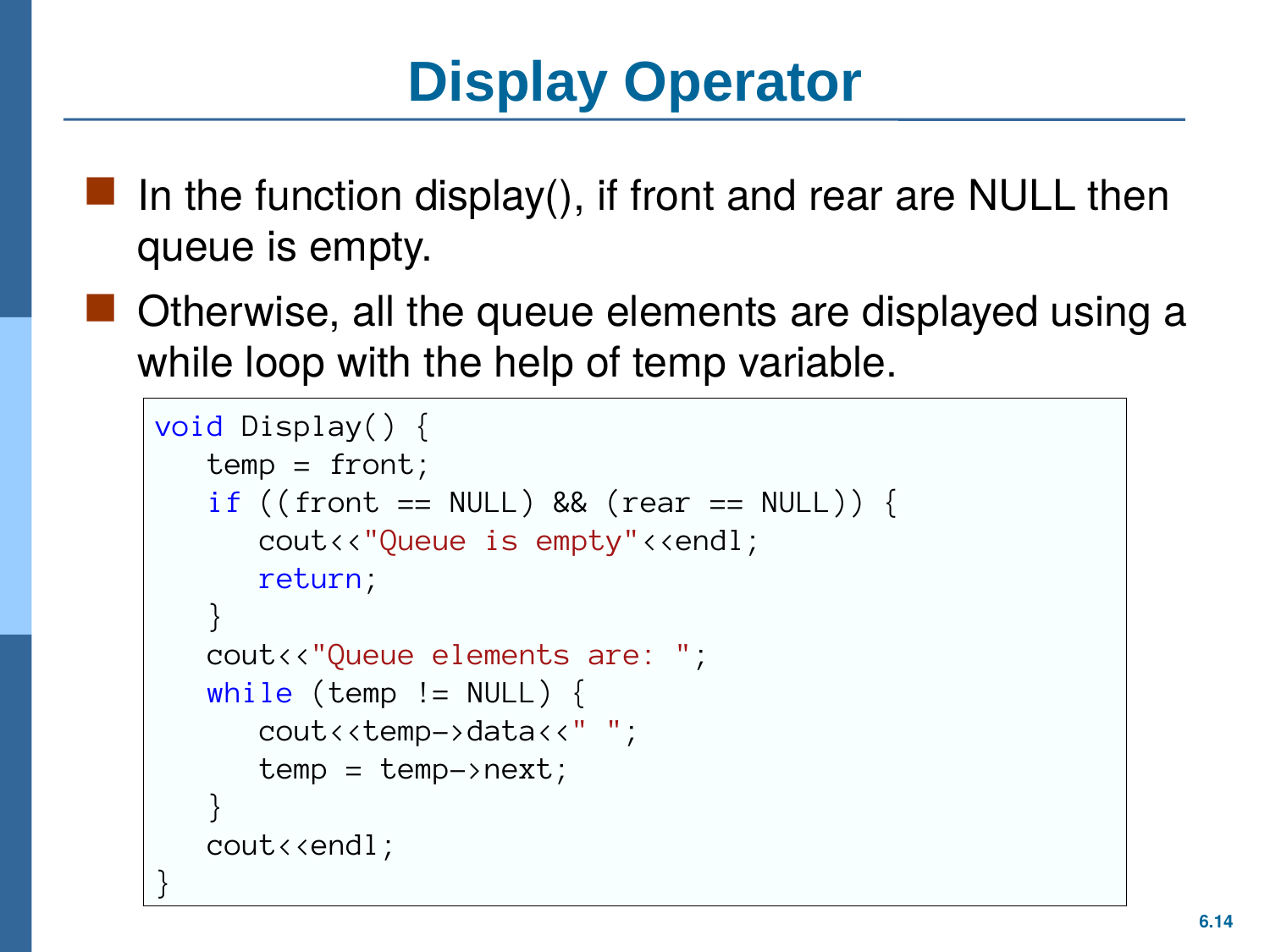

# Display Operator
In the function display(), if front and rear are NULL then queue is empty.
Otherwise, all the queue elements are displayed using a while loop with the help of temp variable.
void Display() {
   temp = front;
   if ((front == NULL) && (rear == NULL)) {
      cout<<"Queue is empty"<<endl;
      return;
   }
   cout<<"Queue elements are: ";
   while (temp != NULL) {
      cout<<temp->data<<" ";
      temp = temp->next;
   }
   cout<<endl;
}